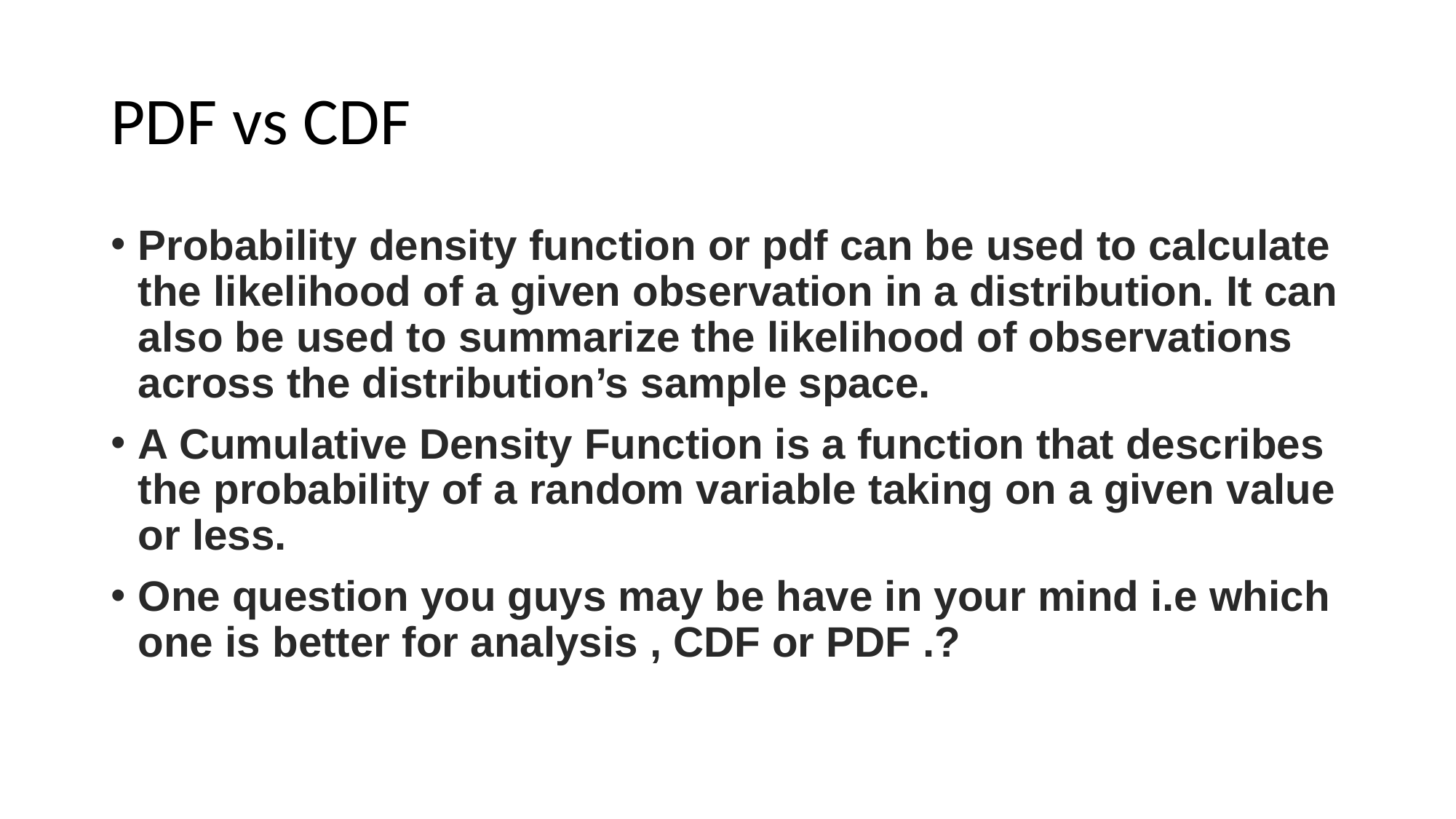

# PDF vs CDF
Probability density function or pdf can be used to calculate the likelihood of a given observation in a distribution. It can also be used to summarize the likelihood of observations across the distribution’s sample space.
A Cumulative Density Function is a function that describes the probability of a random variable taking on a given value or less.
One question you guys may be have in your mind i.e which one is better for analysis , CDF or PDF .?